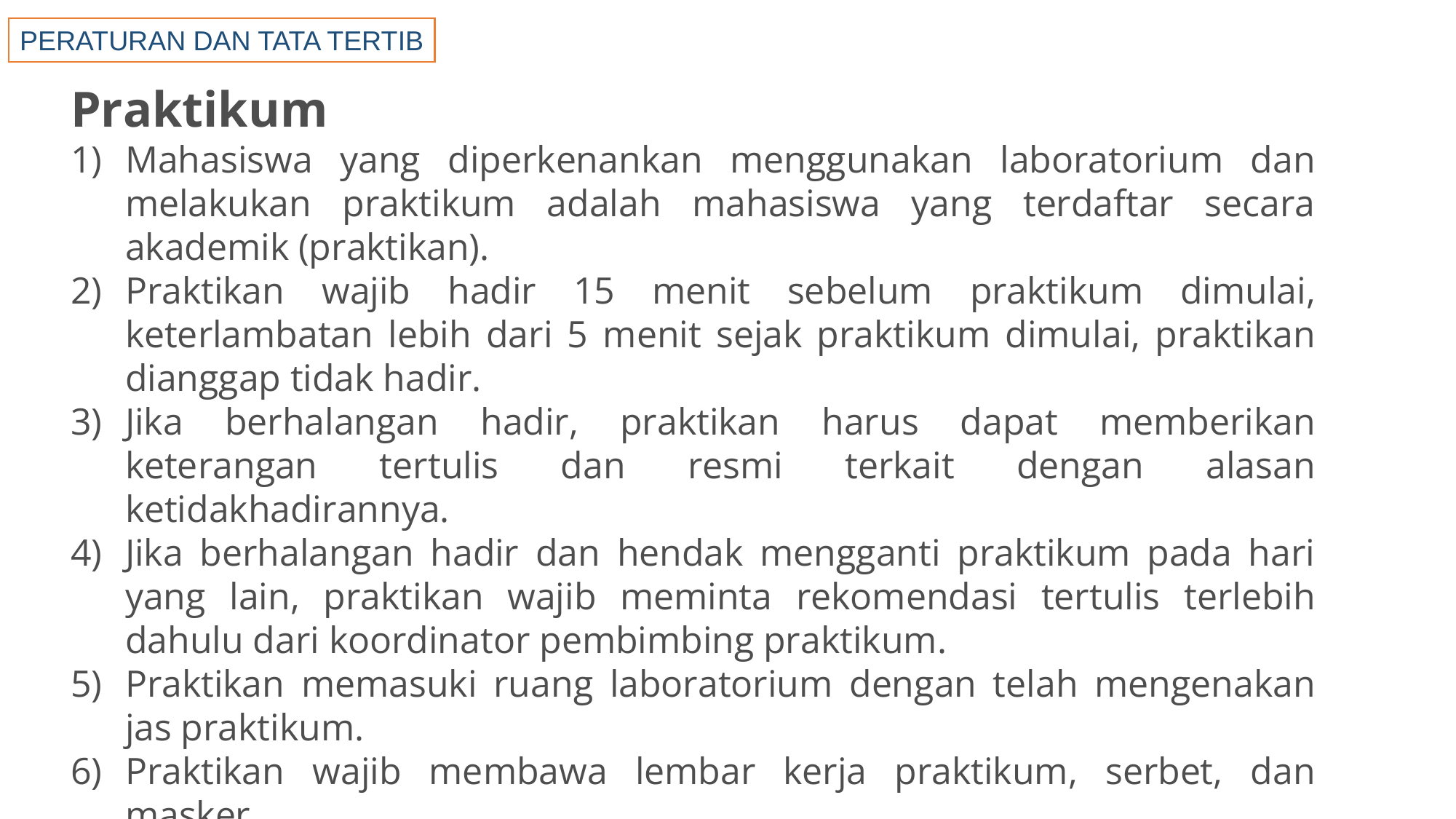

PERATURAN DAN TATA TERTIB
Praktikum
Mahasiswa yang diperkenankan menggunakan laboratorium dan melakukan praktikum adalah mahasiswa yang terdaftar secara akademik (praktikan).
Praktikan wajib hadir 15 menit sebelum praktikum dimulai, keterlambatan lebih dari 5 menit sejak praktikum dimulai, praktikan dianggap tidak hadir.
Jika berhalangan hadir, praktikan harus dapat memberikan keterangan tertulis dan resmi terkait dengan alasan ketidakhadirannya.
Jika berhalangan hadir dan hendak mengganti praktikum pada hari yang lain, praktikan wajib meminta rekomendasi tertulis terlebih dahulu dari koordinator pembimbing praktikum.
Praktikan memasuki ruang laboratorium dengan telah mengenakan jas praktikum.
Praktikan wajib membawa lembar kerja praktikum, serbet, dan masker.
Praktikan mengisi daftar absensi dengan menunjukkan segala sesuatu yang wajib dibawa.